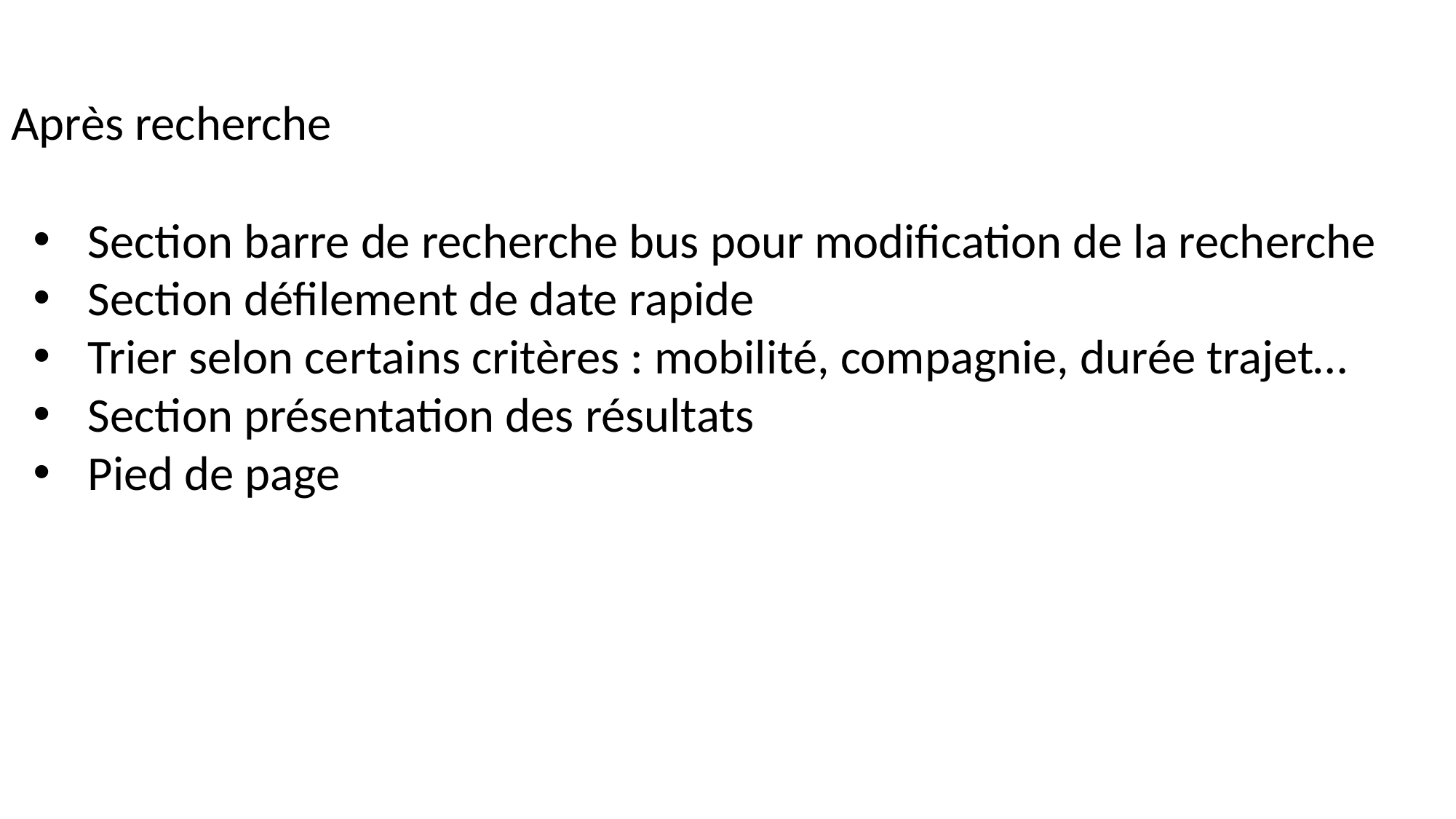

# Après recherche
Section barre de recherche bus pour modification de la recherche
Section défilement de date rapide
Trier selon certains critères : mobilité, compagnie, durée trajet…
Section présentation des résultats
Pied de page